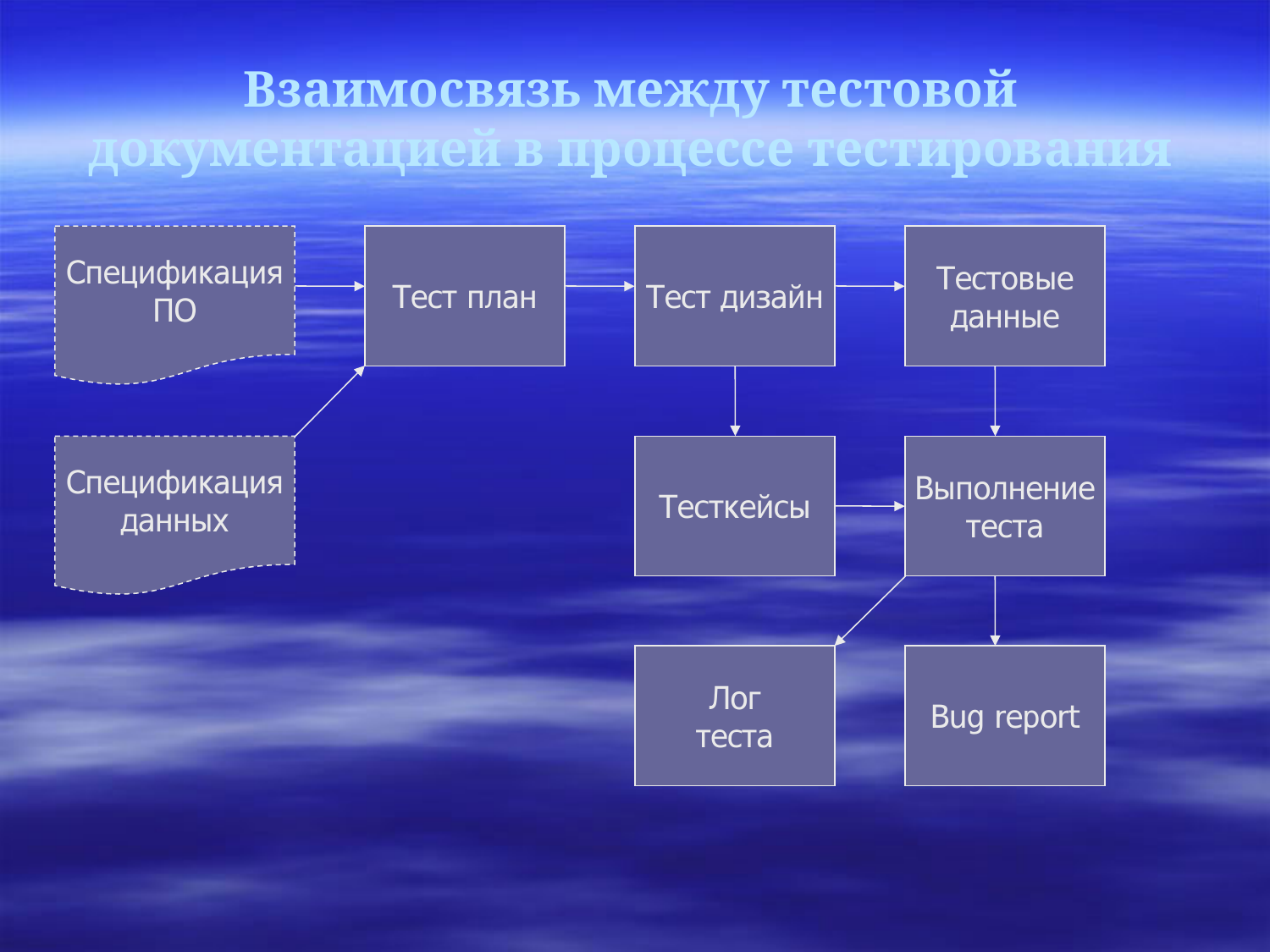

Взаимосвязь между тестовой документацией в процессе тестирования
Спецификация
ПО
Тест план
Тест дизайн
Тестовые
данные

Спецификация
данных
Тесткейсы
Выполнение
теста

Лог
теста
Bug report